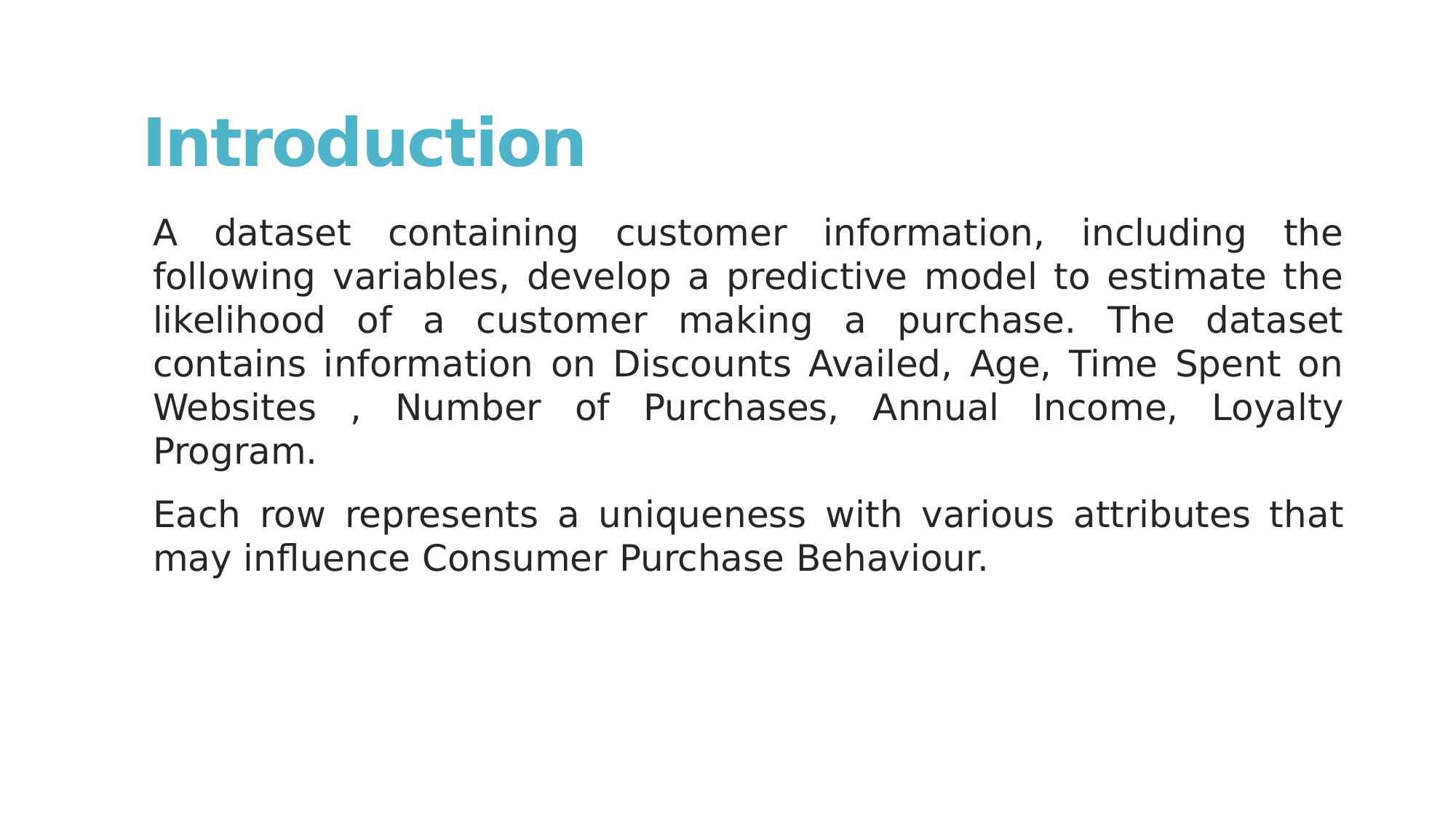

# Introduction
A dataset containing customer information, including the following variables, develop a predictive model to estimate the likelihood of a customer making a purchase. The dataset contains information on Discounts Availed, Age, Time Spent on Websites , Number of Purchases, Annual Income, Loyalty Program.
Each row represents a uniqueness with various attributes that may influence Consumer Purchase Behaviour.